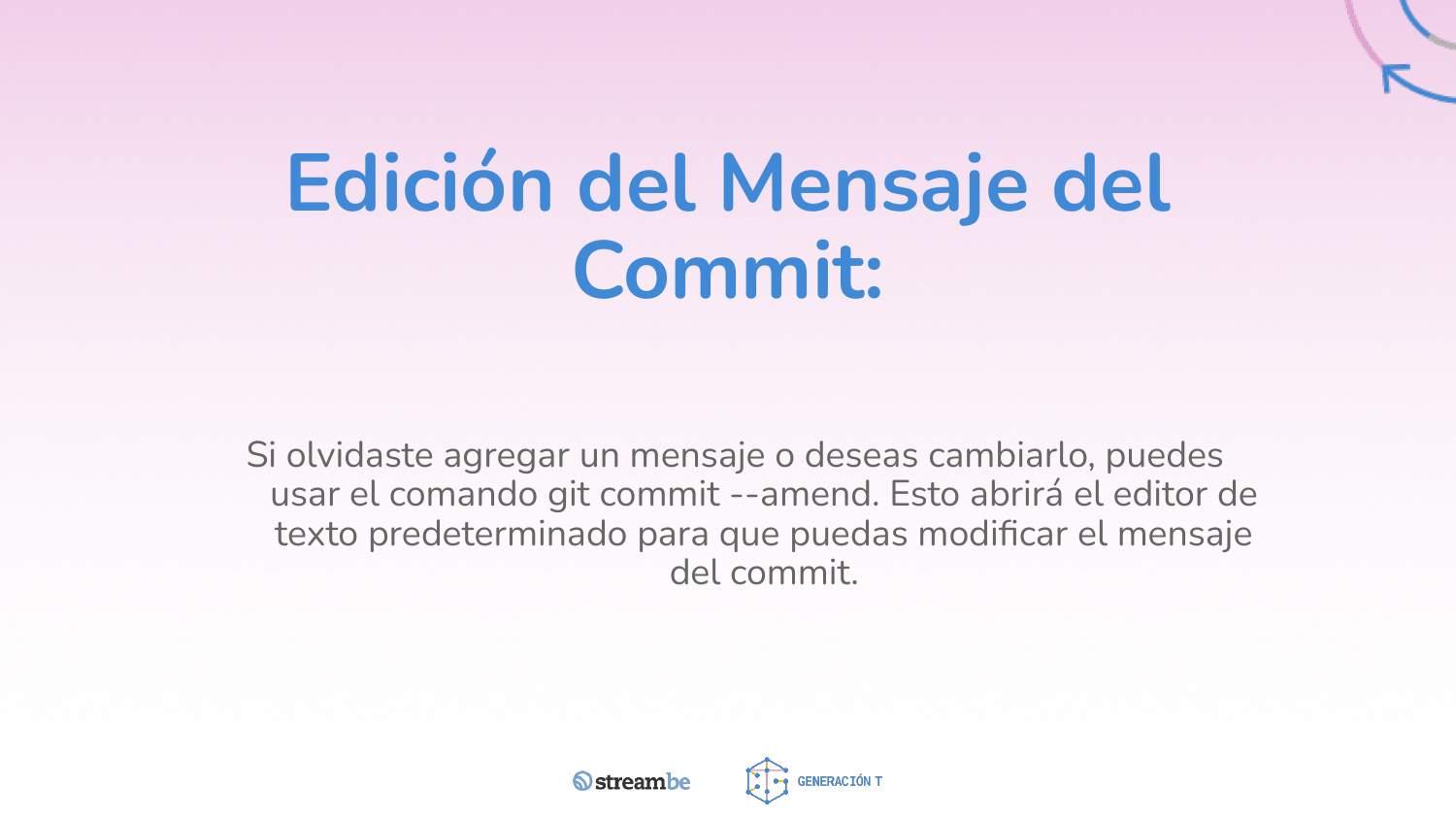

# Edición del Mensaje del Commit:
Si olvidaste agregar un mensaje o deseas cambiarlo, puedes usar el comando git commit --amend. Esto abrirá el editor de texto predeterminado para que puedas modificar el mensaje del commit.